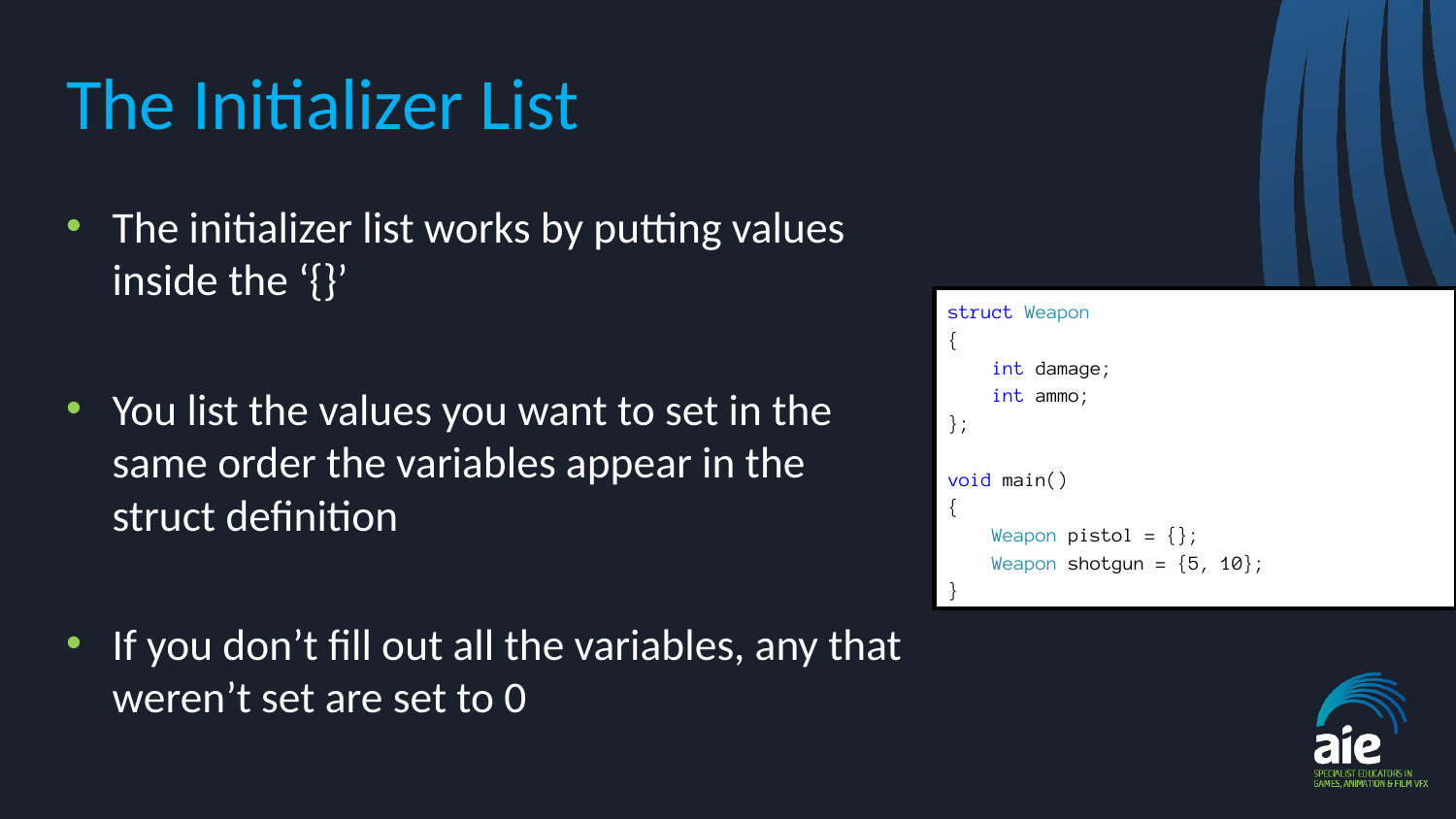

# The Initializer List
The initializer list works by putting values inside the ‘{}’

You list the values you want to set in the same order the variables appear in the struct definition

If you don’t fill out all the variables, any that weren’t set are set to 0
struct Weapon
{
    int damage;
    int ammo;
};

void main()
{
    Weapon pistol = {};
    Weapon shotgun = {5, 10};
}